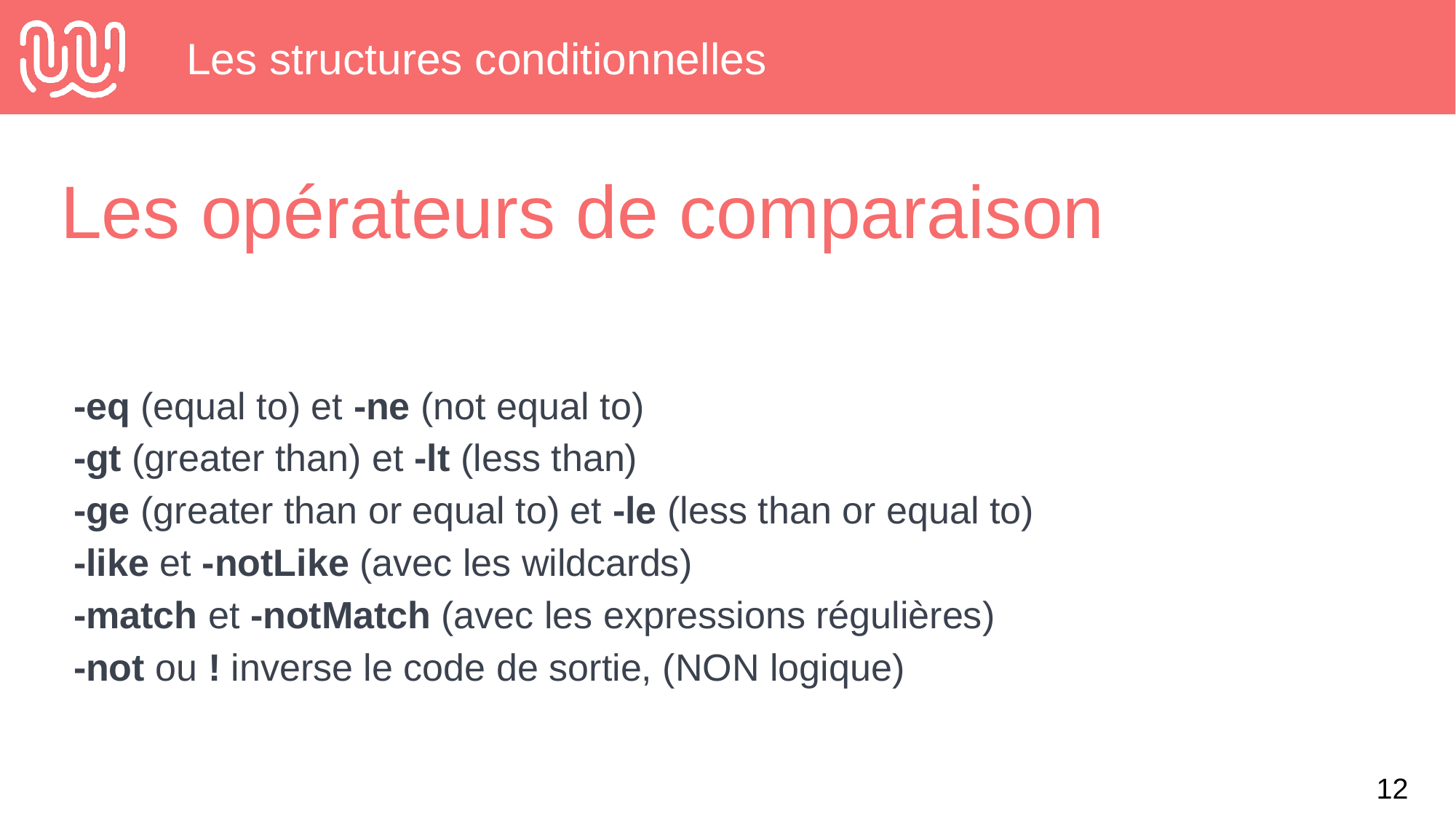

# Les structures conditionnelles

Les opérateurs de comparaison
-eq (equal to) et -ne (not equal to)
-gt (greater than) et -lt (less than)
-ge (greater than or equal to) et -le (less than or equal to)
-like et -notLike (avec les wildcards)
-match et -notMatch (avec les expressions régulières)
-not ou ! inverse le code de sortie, (NON logique)
12